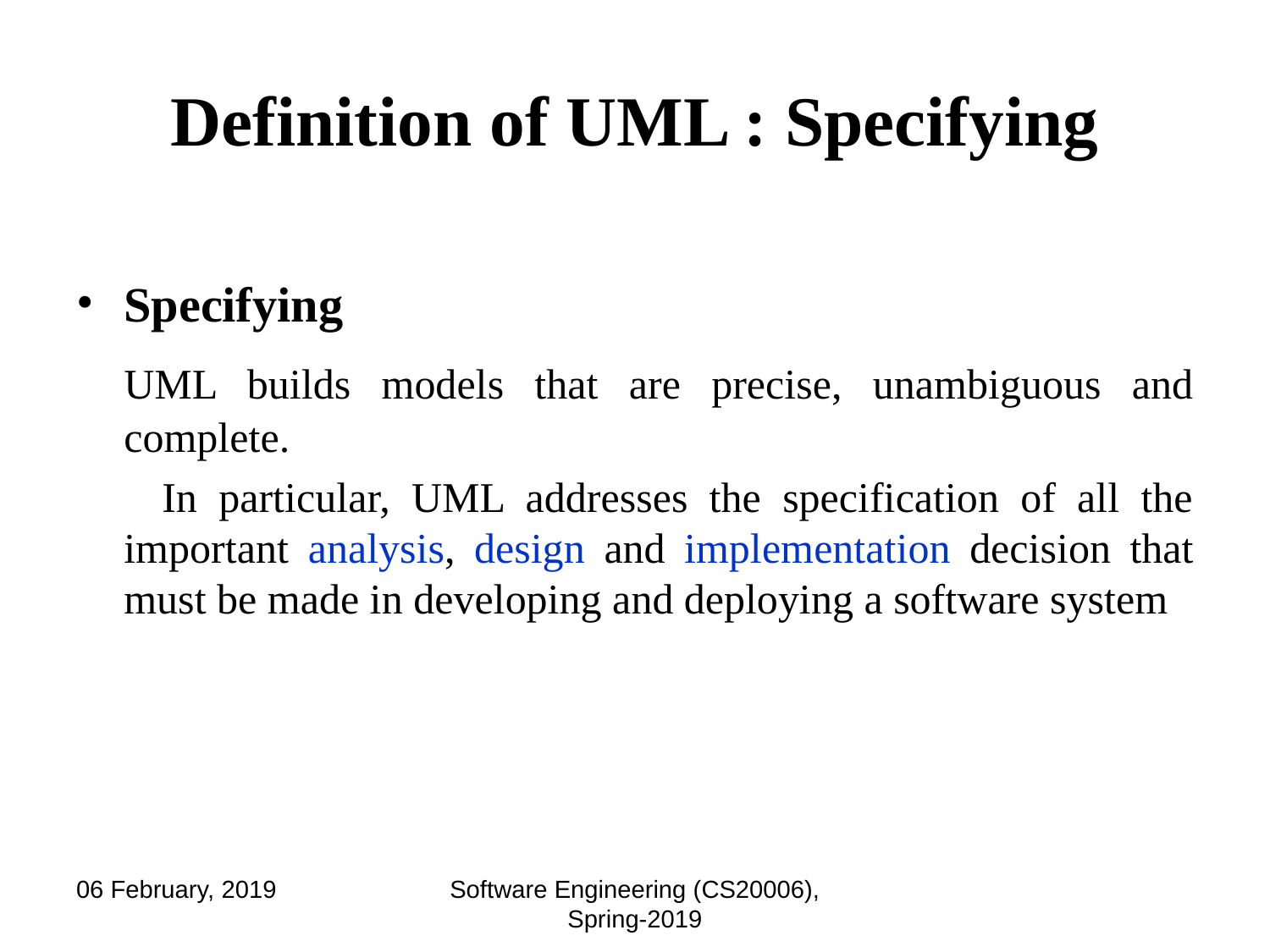

# Definition of UML : Specifying

Specifying
	UML builds models that are precise, unambiguous and complete.
    In particular, UML addresses the specification of all the important analysis, design and implementation decision that must be made in developing and deploying a software system
06 February, 2019
Software Engineering (CS20006), Spring-2019